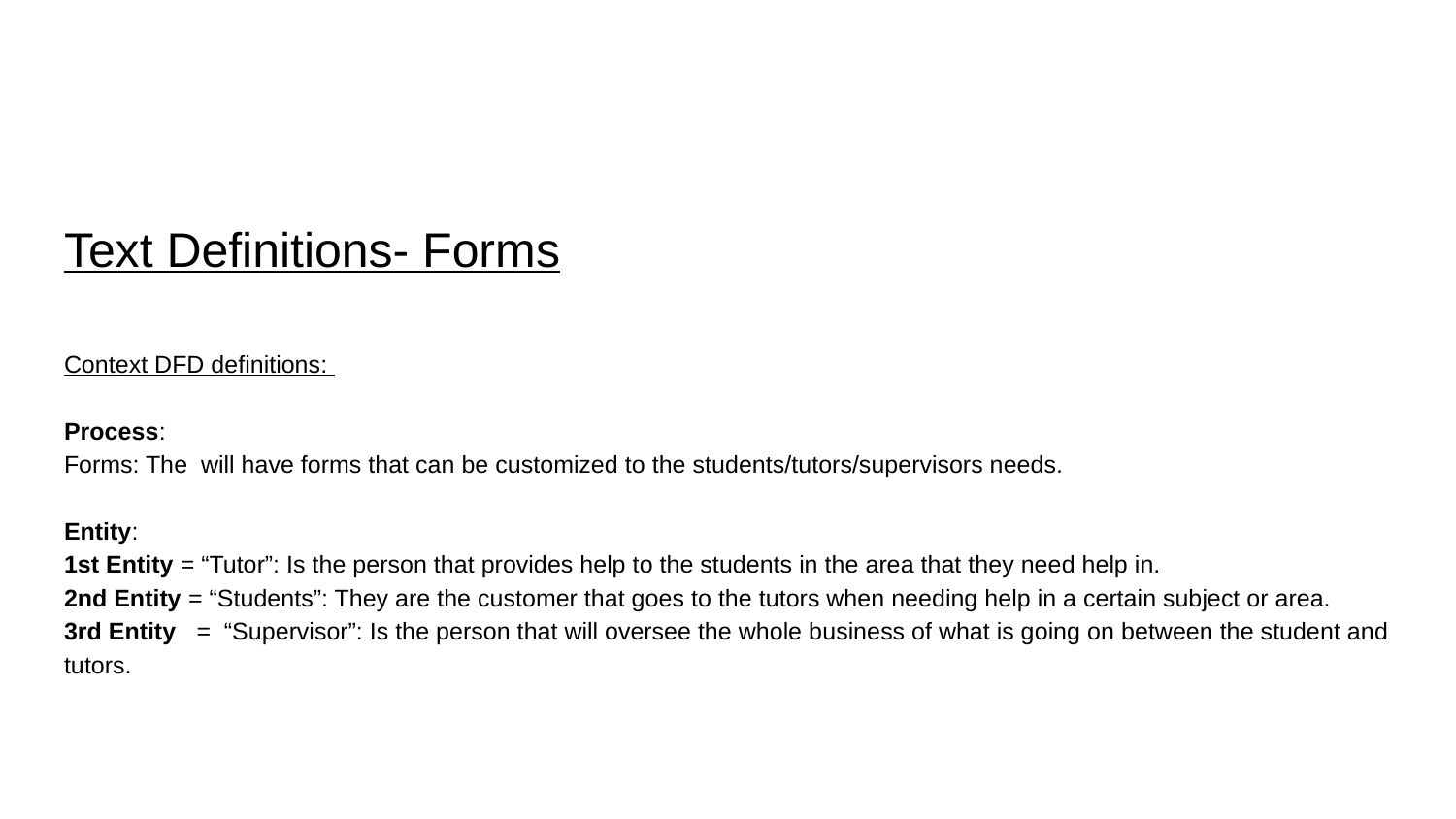

#
Text Definitions- Forms

Context DFD definitions:

Process:
Forms: The  will have forms that can be customized to the students/tutors/supervisors needs.

Entity:
1st Entity = “Tutor”: Is the person that provides help to the students in the area that they need help in.
2nd Entity = “Students”: They are the customer that goes to the tutors when needing help in a certain subject or area.
3rd Entity   =  “Supervisor”: Is the person that will oversee the whole business of what is going on between the student and tutors.